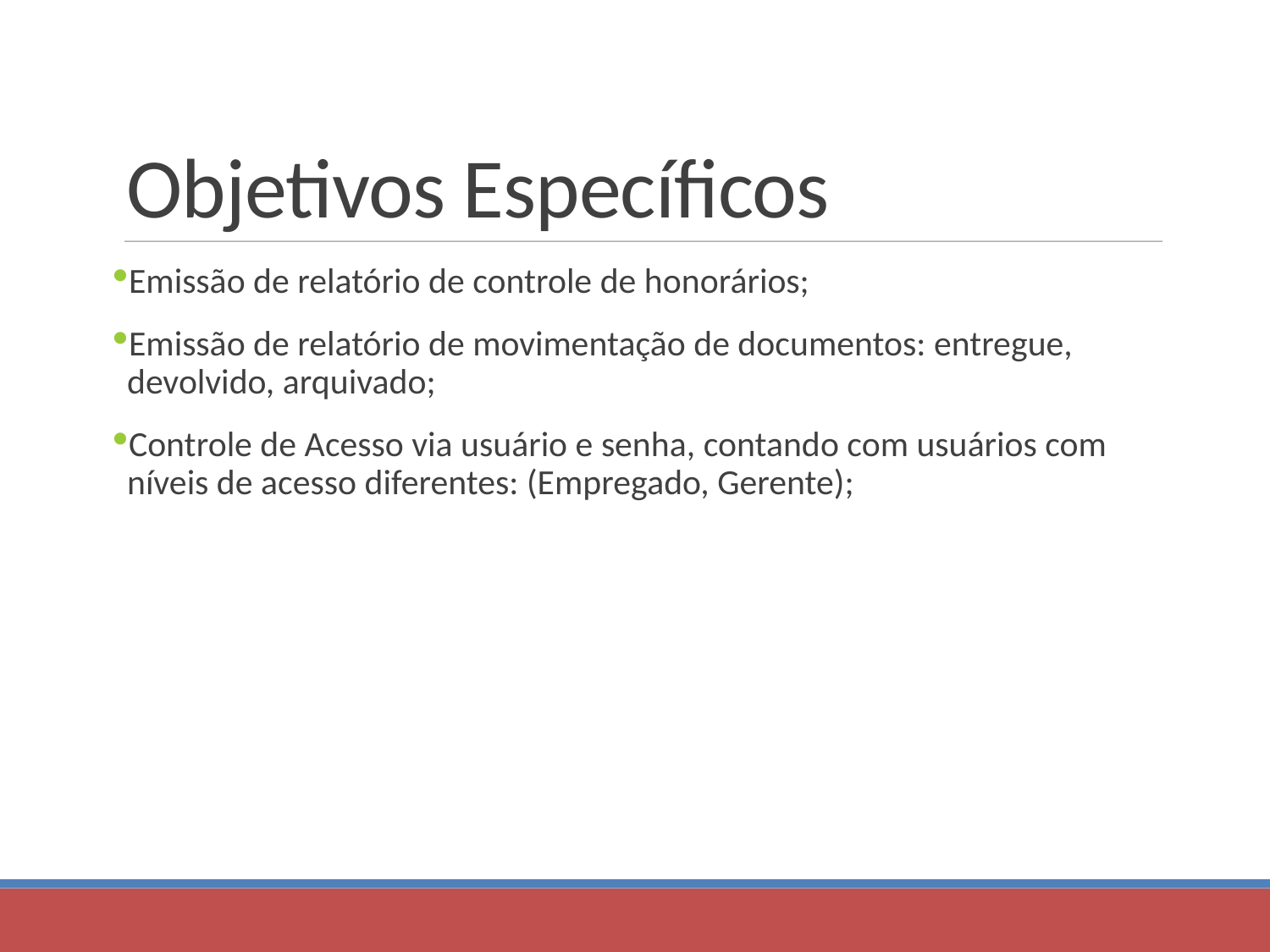

Objetivos Específicos
Emissão de relatório de controle de honorários;
Emissão de relatório de movimentação de documentos: entregue, devolvido, arquivado;
Controle de Acesso via usuário e senha, contando com usuários com níveis de acesso diferentes: (Empregado, Gerente);